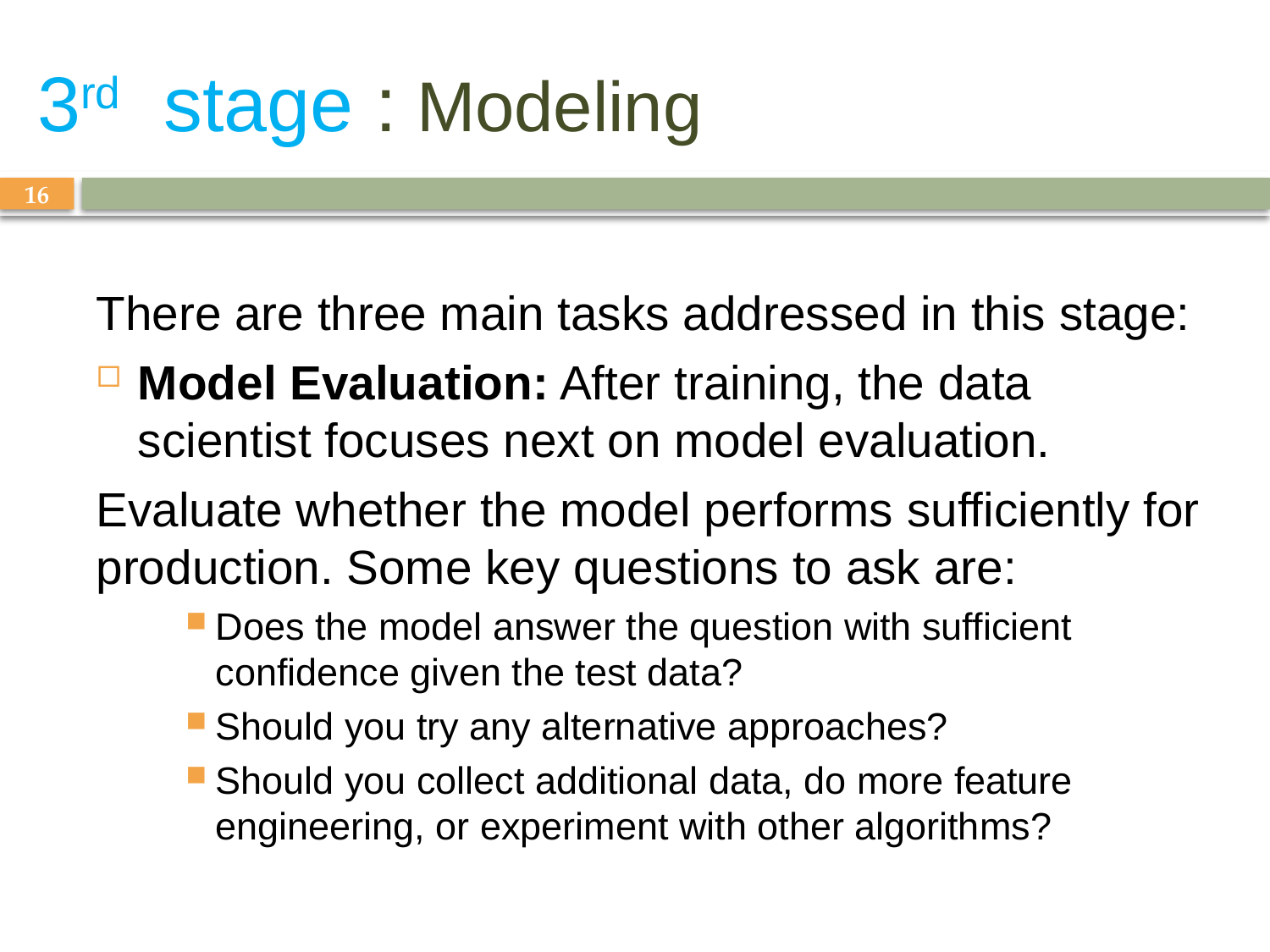

# 3rd  stage : Modeling
16
There are three main tasks addressed in this stage:
Model Evaluation: After training, the data scientist focuses next on model evaluation.
Evaluate whether the model performs sufficiently for production. Some key questions to ask are:
Does the model answer the question with sufficient confidence given the test data?
Should you try any alternative approaches?
Should you collect additional data, do more feature engineering, or experiment with other algorithms?